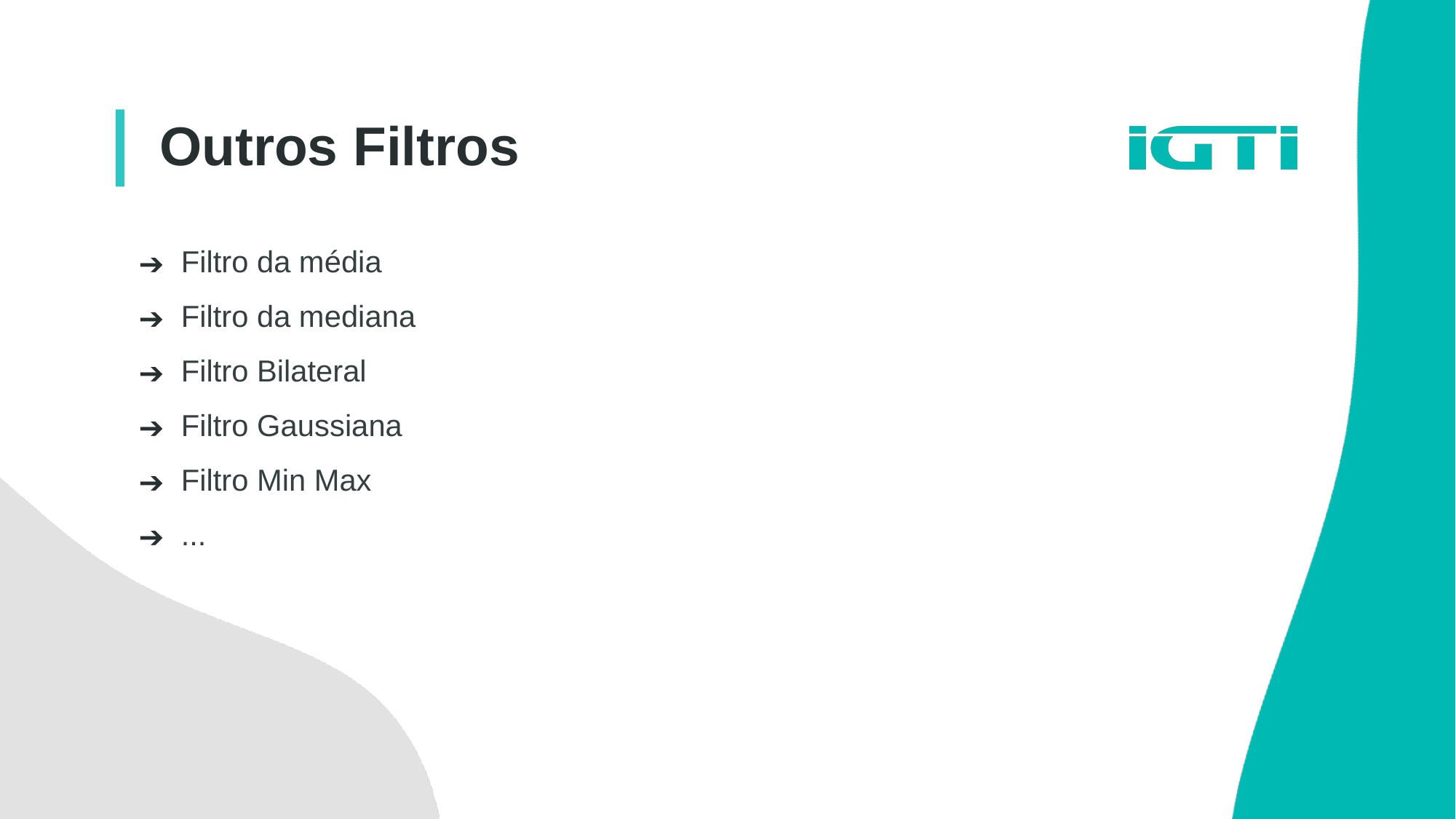

Outros Filtros
Filtro da média
Filtro da mediana
Filtro Bilateral
Filtro Gaussiana
Filtro Min Max
...